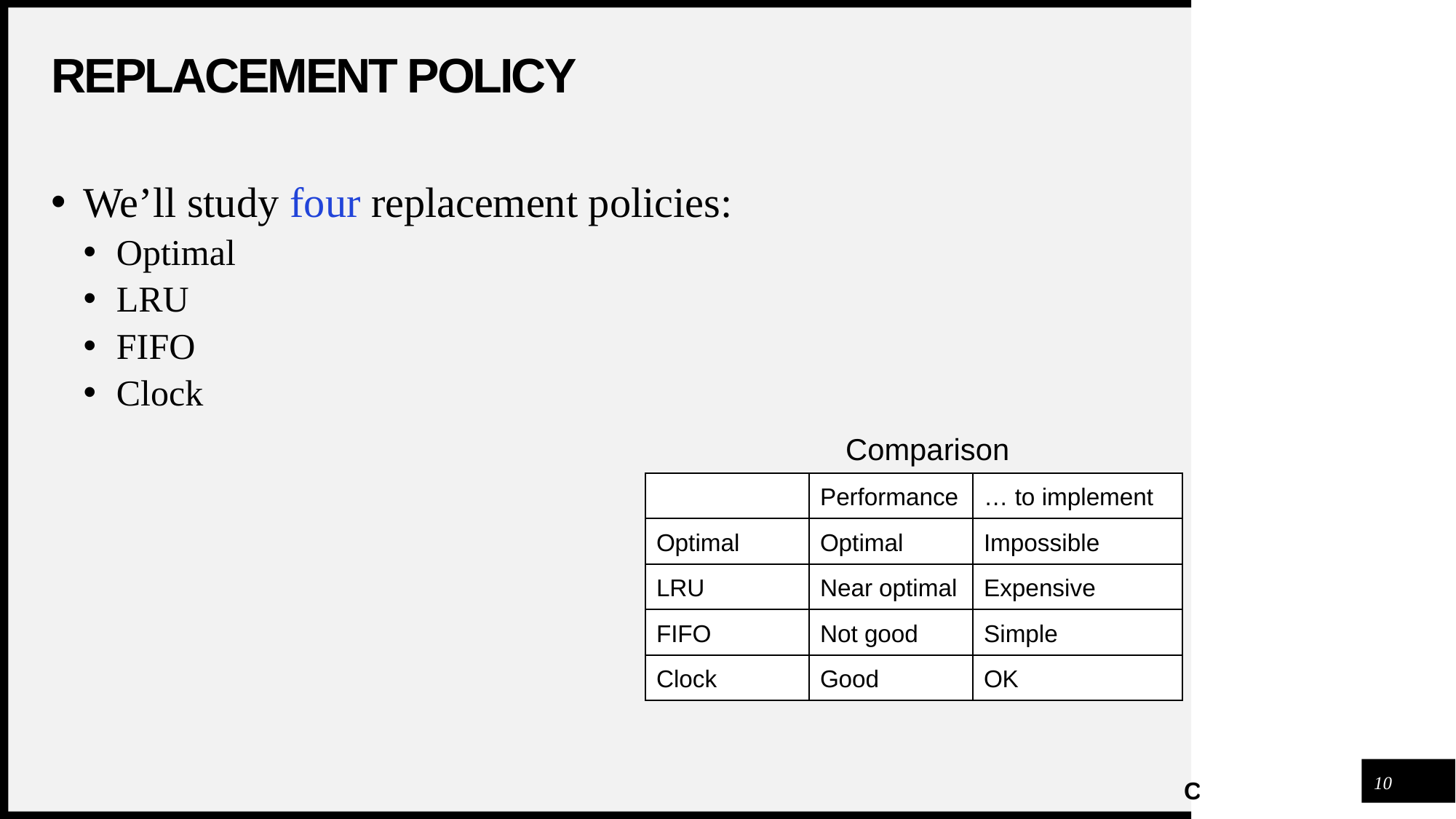

# Replacement Policy
We’ll study four replacement policies:
Optimal
LRU
FIFO
Clock
Comparison

Performance
… to implement
Optimal
Optimal
Impossible
LRU
Near optimal
Expensive
FIFO
Not good
Simple
Clock
Good
OK
10